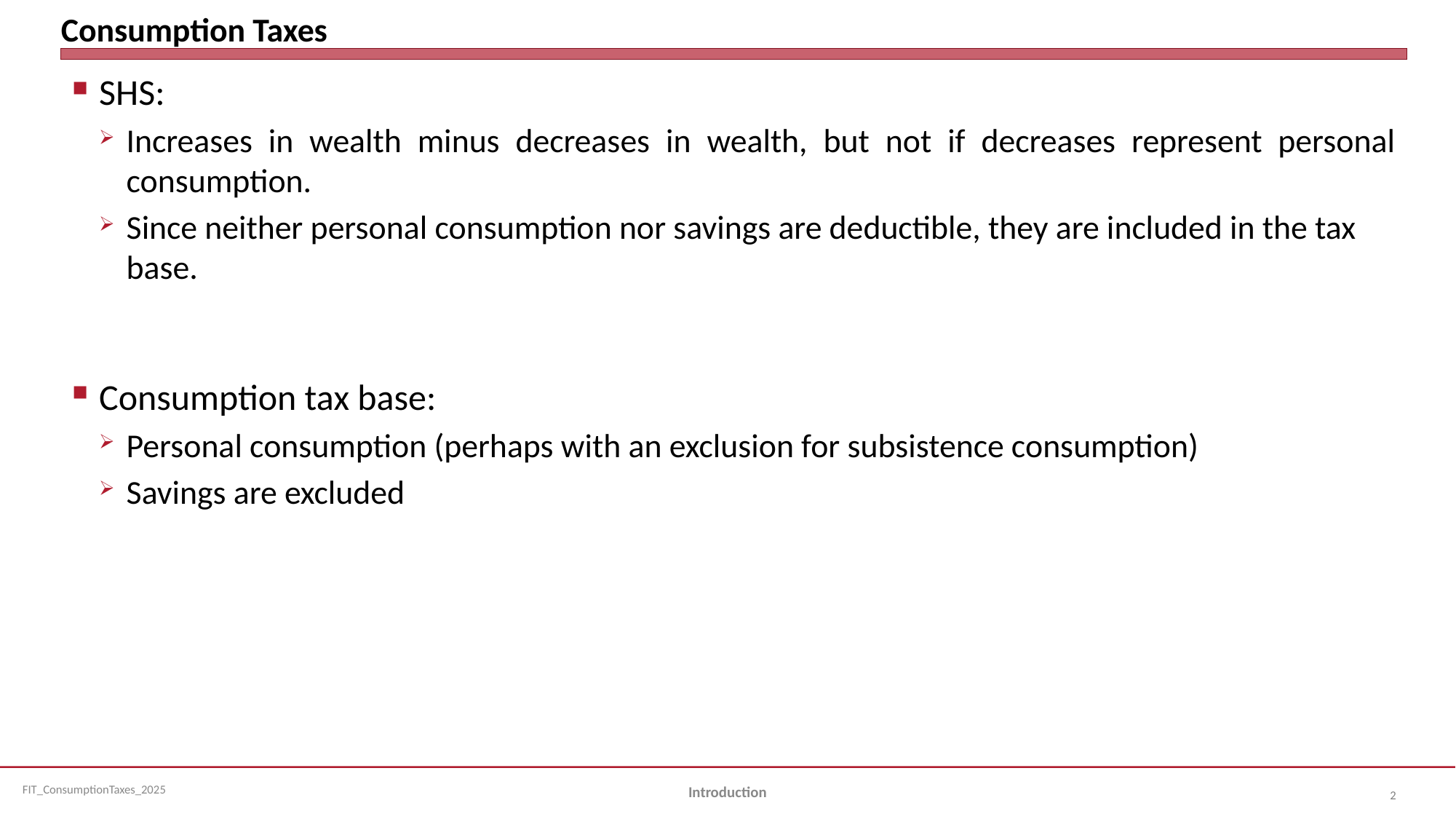

# Consumption Taxes
SHS:
Increases in wealth minus decreases in wealth, but not if decreases represent personal consumption.
Since neither personal consumption nor savings are deductible, they are included in the tax base.
Consumption tax base:
Personal consumption (perhaps with an exclusion for subsistence consumption)
Savings are excluded
Introduction
2